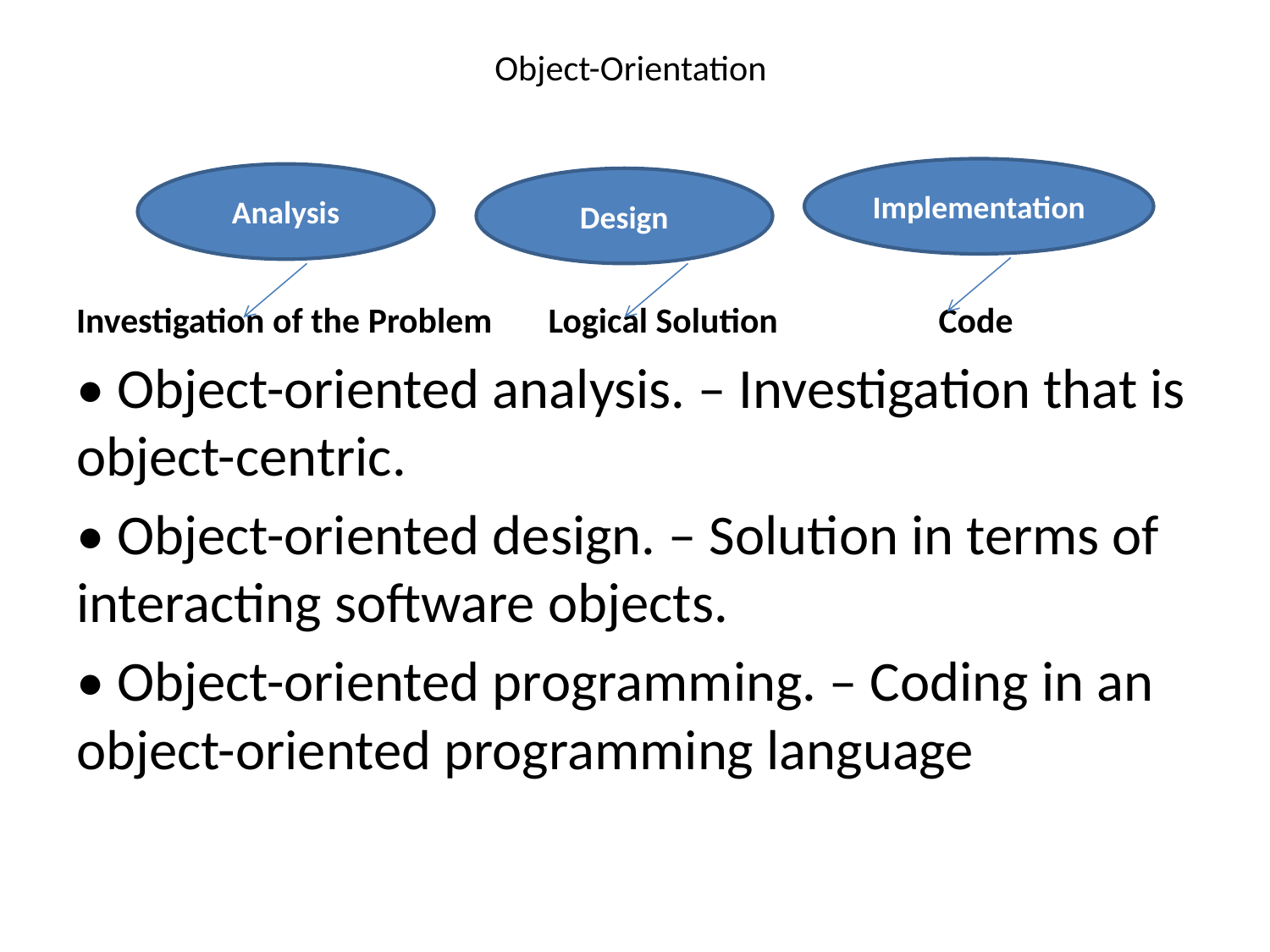

# Object-Orientation

Investigation of the Problem       Logical Solution                    Code
• Object-oriented analysis. – Investigation that is object-centric.
• Object-oriented design. – Solution in terms of interacting software objects.
• Object-oriented programming. – Coding in an object-oriented programming language
Implementation
Analysis
Design